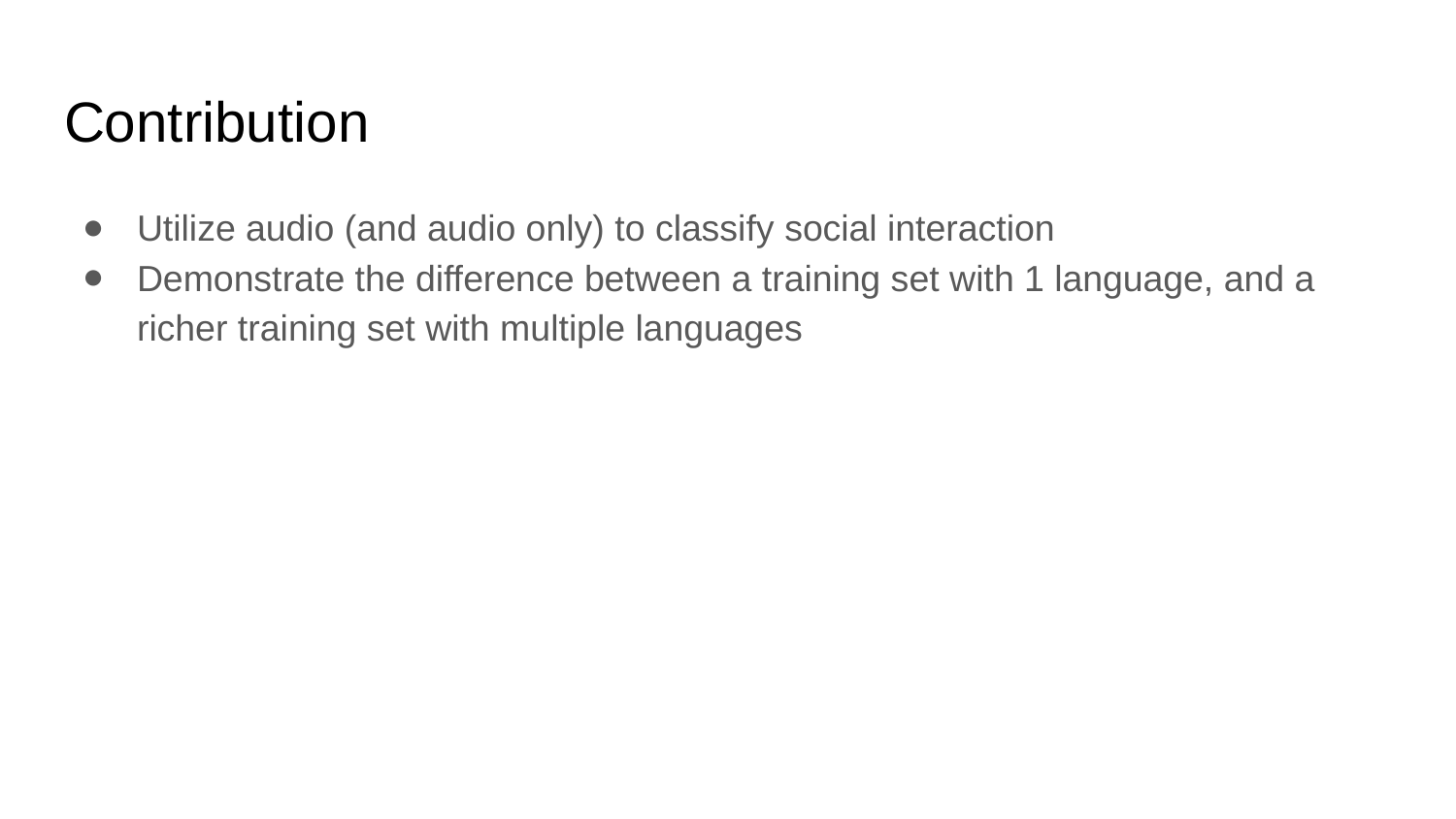

# Contribution
Utilize audio (and audio only) to classify social interaction
Demonstrate the difference between a training set with 1 language, and a richer training set with multiple languages